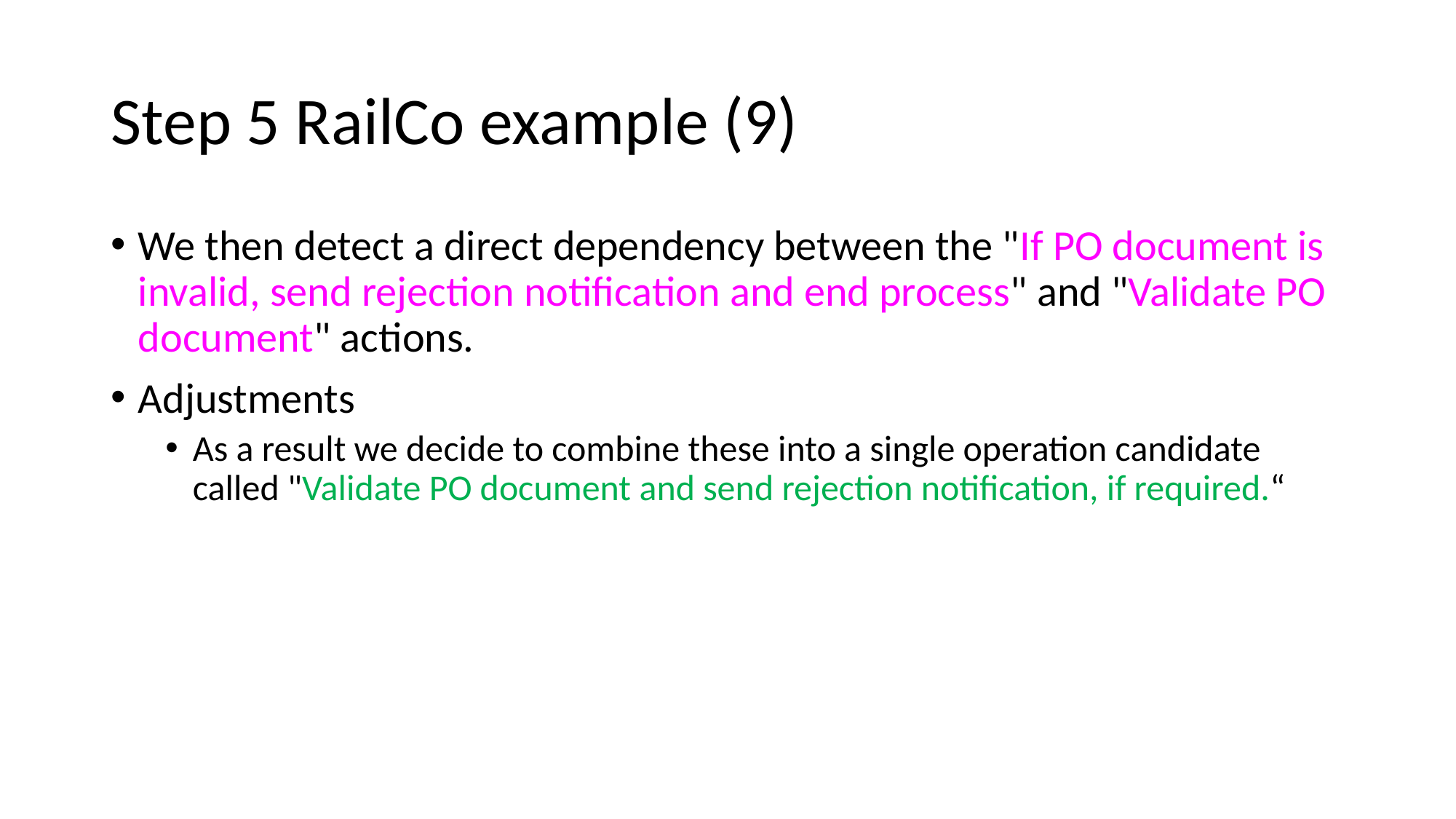

# Step 5 RailCo example (9)
We then detect a direct dependency between the "If PO document is invalid, send rejection notification and end process" and "Validate PO document" actions.
Adjustments
As a result we decide to combine these into a single operation candidate called "Validate PO document and send rejection notification, if required.“